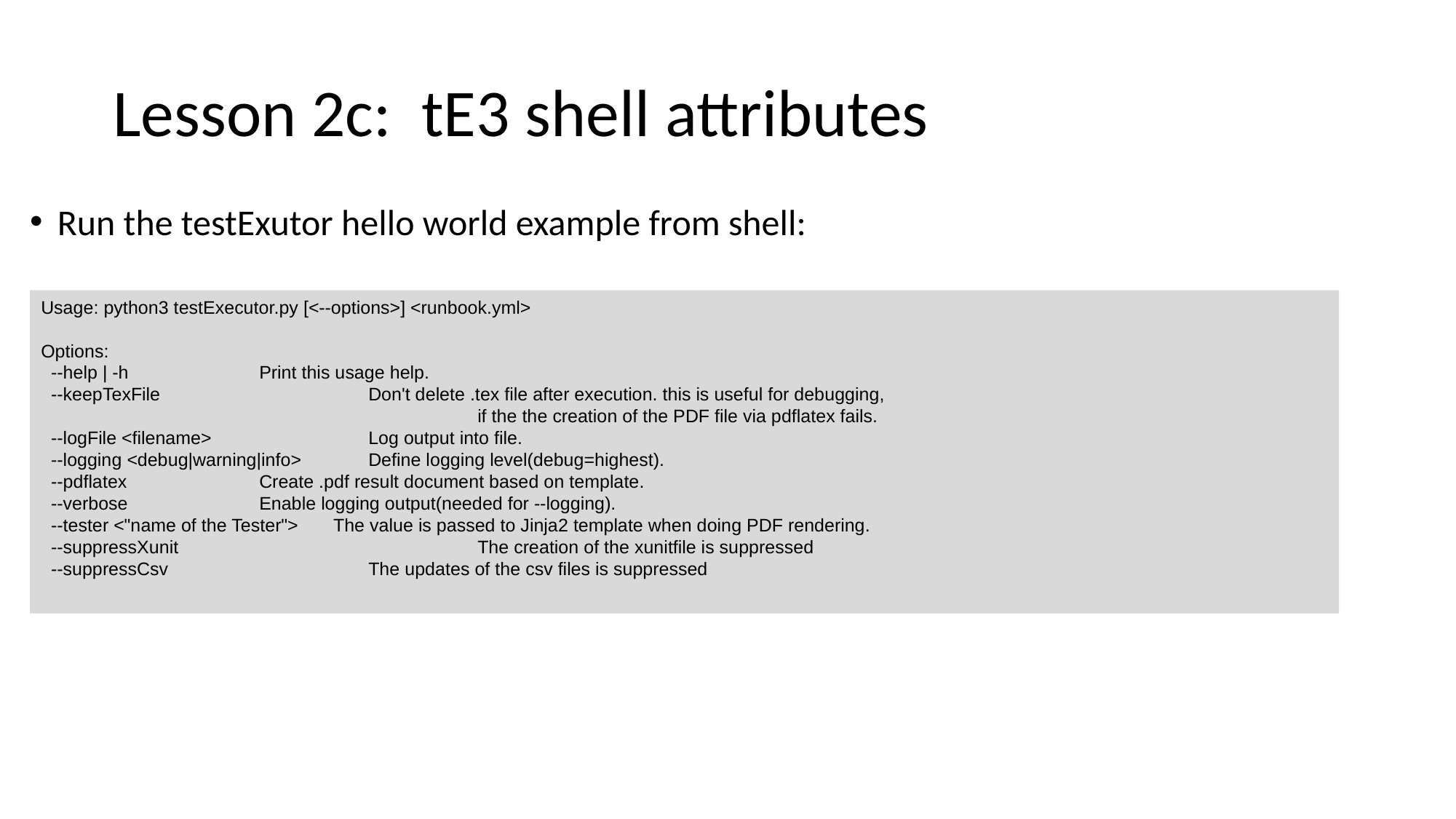

# Lesson 2c:  tE3 shell attributes
Run the testExutor hello world example from shell:

Usage: python3 testExecutor.py [<--options>] <runbook.yml>

Options:
  --help | -h                       	Print this usage help.
  --keepTexFile                     	Don't delete .tex file after execution. this is useful for debugging,
				if the the creation of the PDF file via pdflatex fails.
  --logFile <filename>		Log output into file.
  --logging <debug|warning|info>    	Define logging level(debug=highest).
  --pdflatex                        	Create .pdf result document based on template.
  --verbose                         	Enable logging output(needed for --logging).
  --tester <"name of the Tester">       The value is passed to Jinja2 template when doing PDF rendering.
  --suppressXunit			The creation of the xunitfile is suppressed
  --suppressCsv       		The updates of the csv files is suppressed